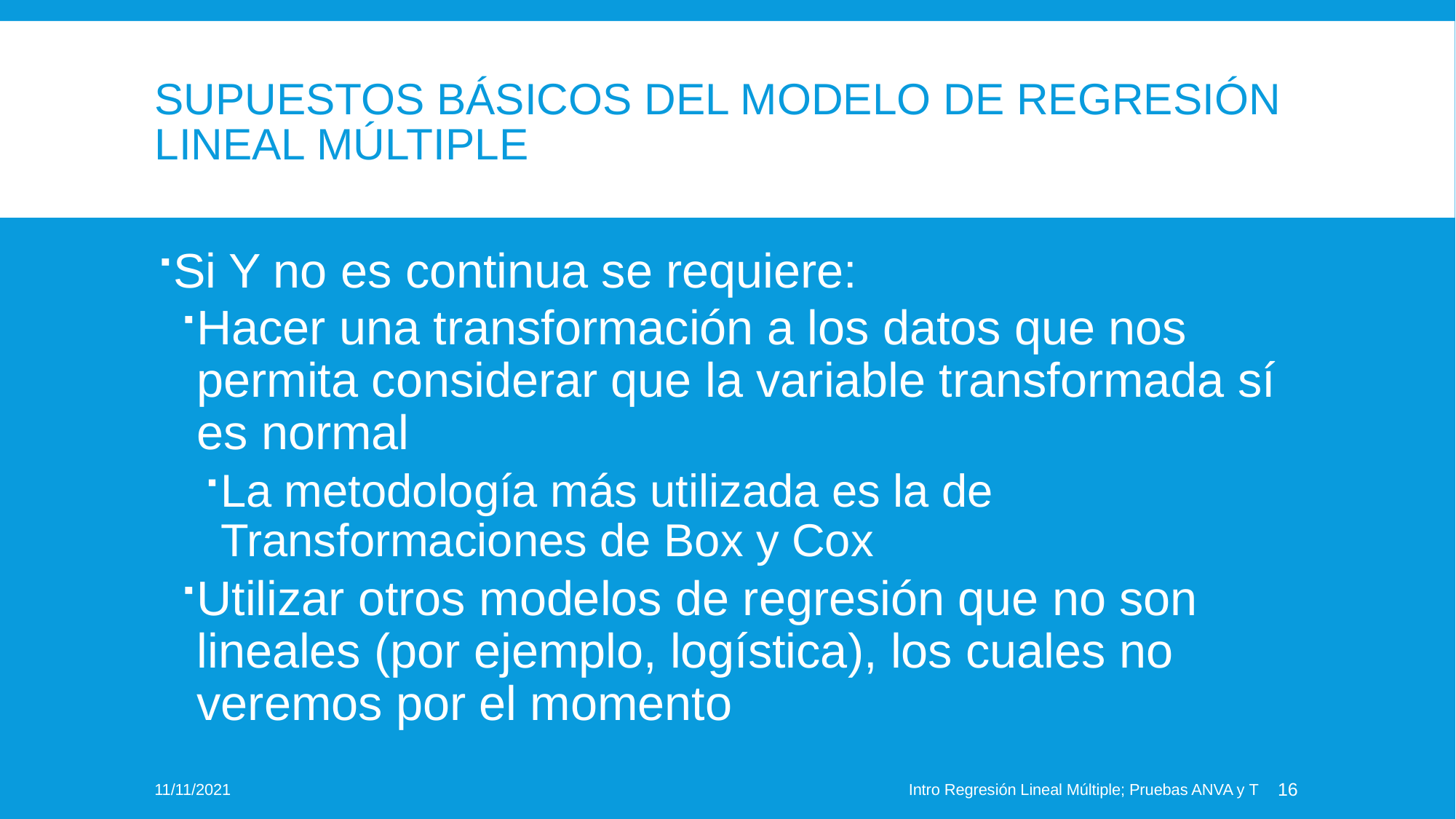

# Supuestos básicos del modelo de regresión lineal múltiple
Si Y no es continua se requiere:
Hacer una transformación a los datos que nos permita considerar que la variable transformada sí es normal
La metodología más utilizada es la de Transformaciones de Box y Cox
Utilizar otros modelos de regresión que no son lineales (por ejemplo, logística), los cuales no veremos por el momento
11/11/2021
Intro Regresión Lineal Múltiple; Pruebas ANVA y T
16